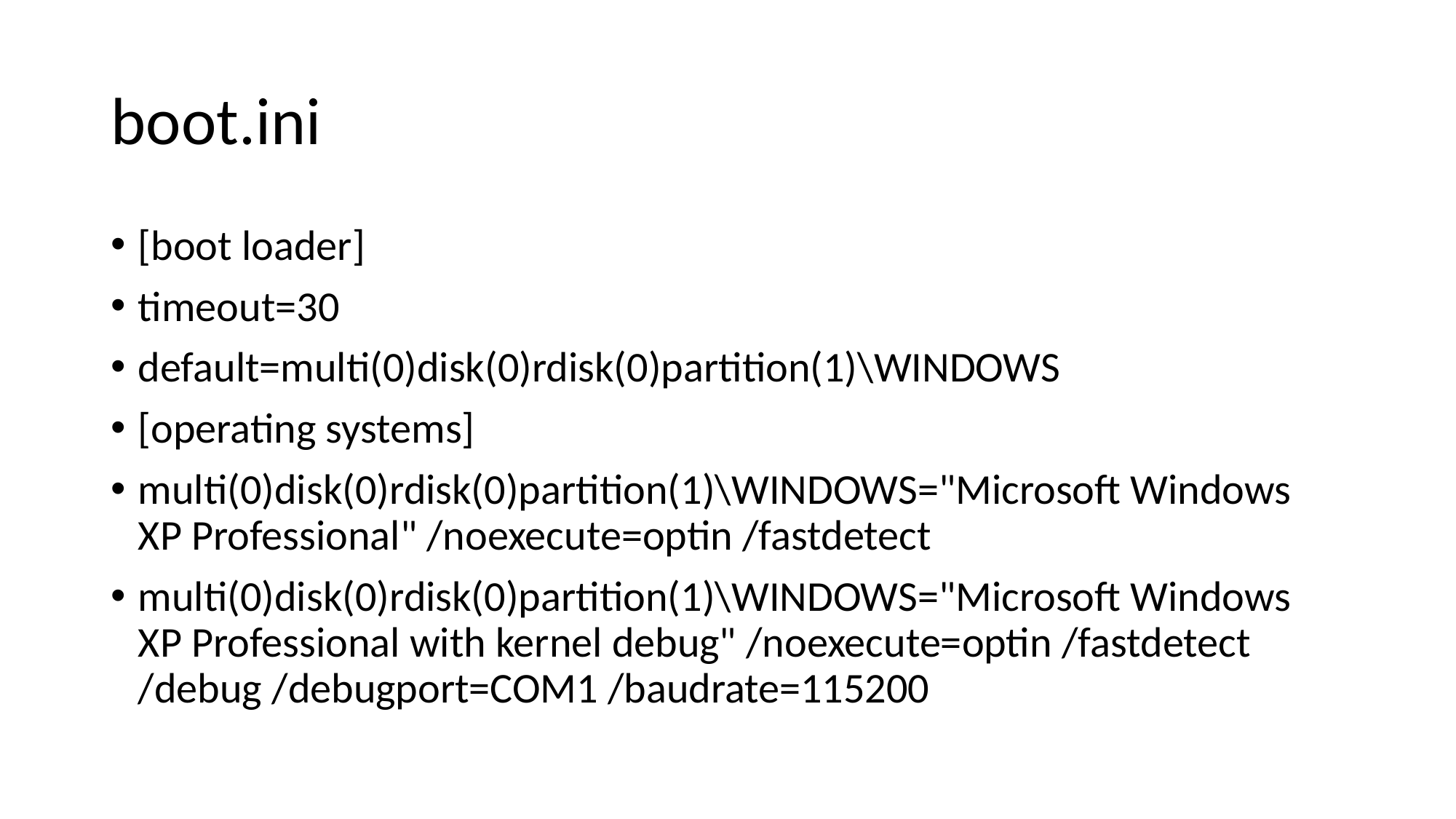

# boot.ini
[boot loader]
timeout=30
default=multi(0)disk(0)rdisk(0)partition(1)\WINDOWS
[operating systems]
multi(0)disk(0)rdisk(0)partition(1)\WINDOWS="Microsoft Windows XP Professional" /noexecute=optin /fastdetect
multi(0)disk(0)rdisk(0)partition(1)\WINDOWS="Microsoft Windows XP Professional with kernel debug" /noexecute=optin /fastdetect /debug /debugport=COM1 /baudrate=115200